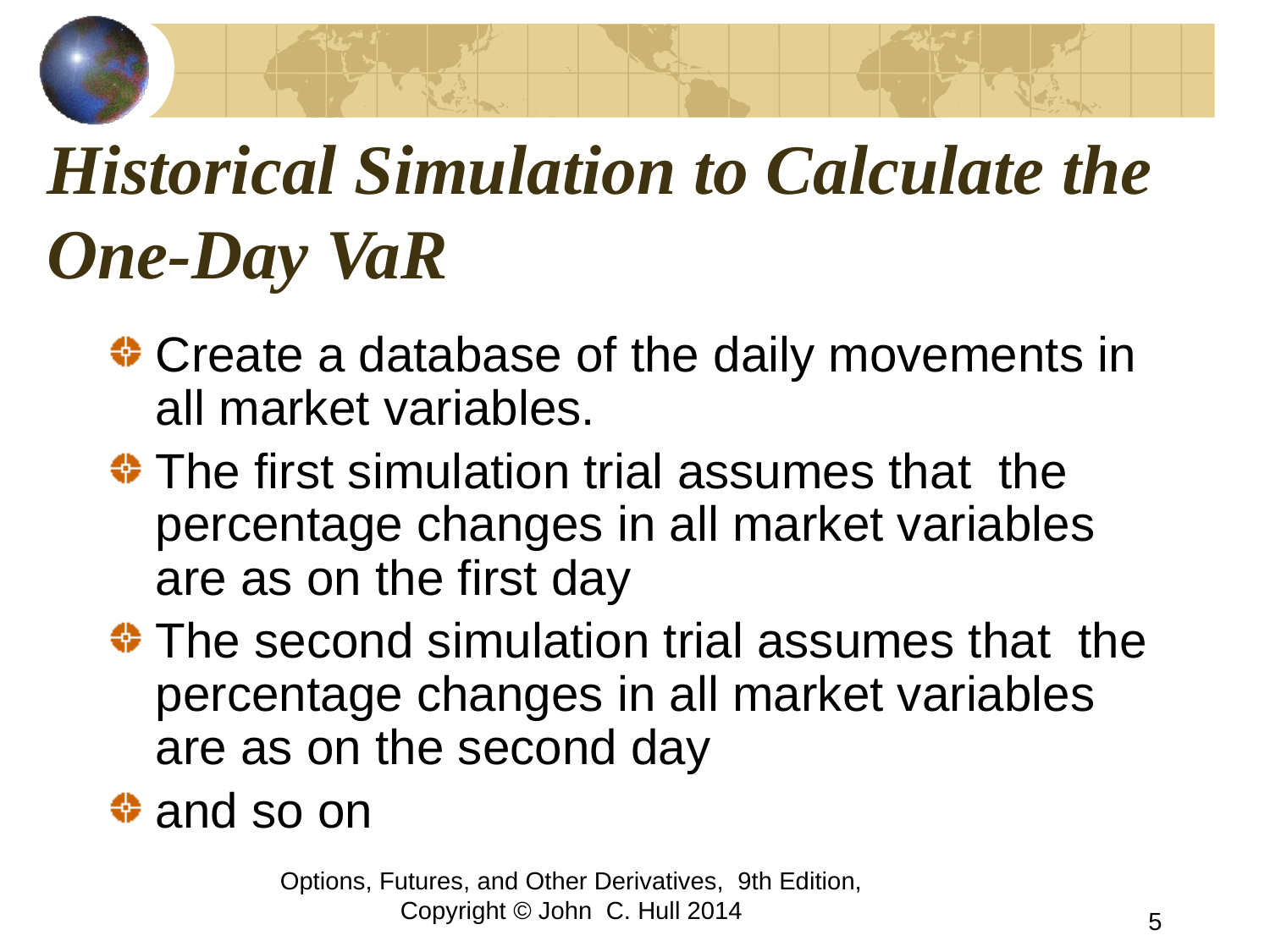

# Historical Simulation to Calculate the One-Day VaR

Create a database of the daily movements in all market variables.
The first simulation trial assumes that  the percentage changes in all market variables are as on the first day
The second simulation trial assumes that  the percentage changes in all market variables are as on the second day
and so on
Options, Futures, and Other Derivatives,  9th Edition, Copyright © John  C. Hull 2014
5